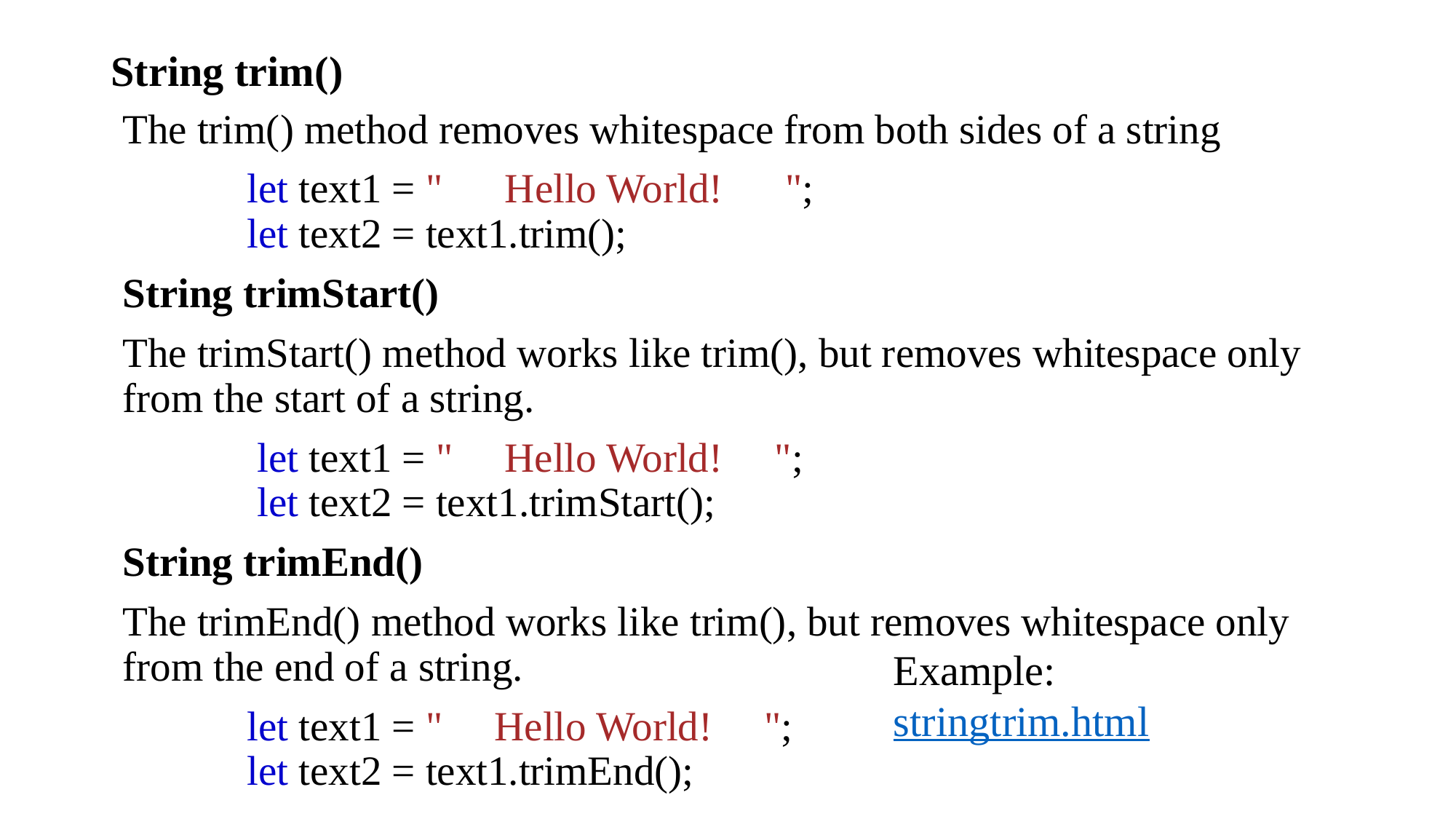

# String trim()
The trim() method removes whitespace from both sides of a string
            let text1 = "      Hello World!      ";
            let text2 = text1.trim();
String trimStart()
The trimStart() method works like trim(), but removes whitespace only from the start of a string.
             let text1 = "     Hello World!     ";
             let text2 = text1.trimStart();
String trimEnd()
The trimEnd() method works like trim(), but removes whitespace only from the end of a string.
            let text1 = "     Hello World!     ";
            let text2 = text1.trimEnd();
Example:
stringtrim.html